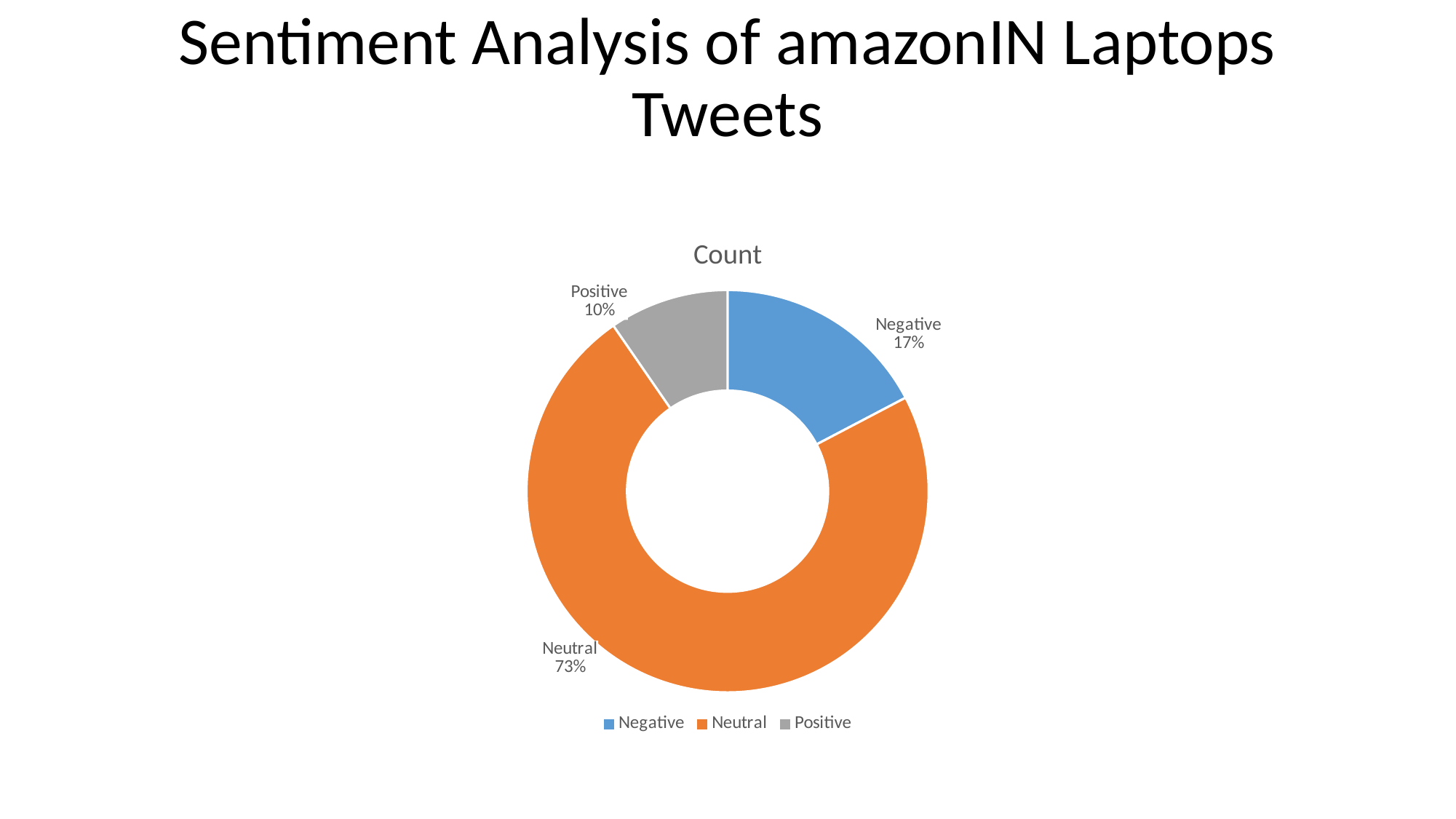

# Sentiment Analysis of amazonIN Laptops Tweets

### Chart:

| Category | Count |
|---|---|
| Negative | 9.0 |
| Neutral | 38.0 |
| Positive | 5.0 |